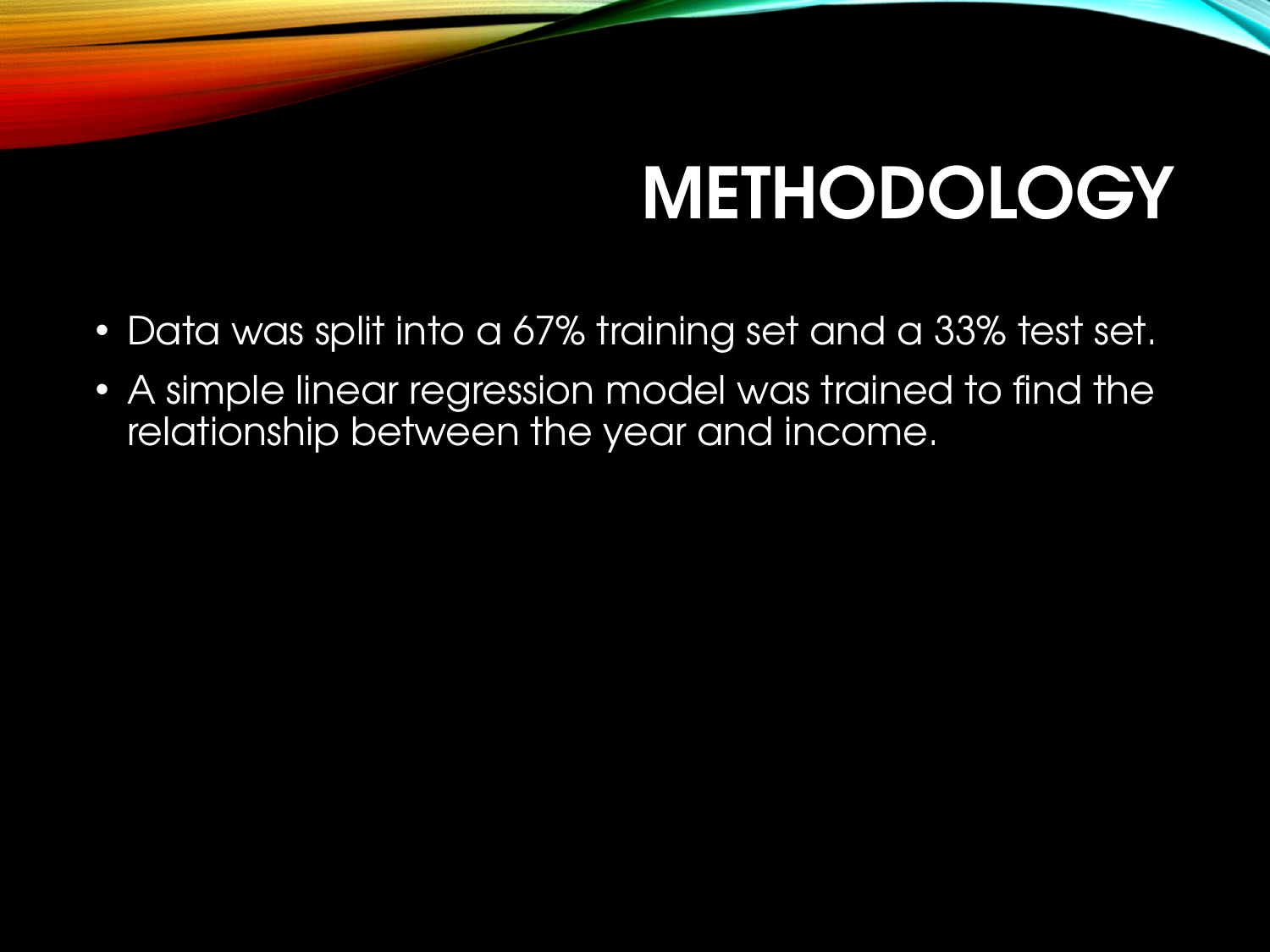

# Methodology
Data was split into a 67% training set and a 33% test set.
A simple linear regression model was trained to find the relationship between the year and income.